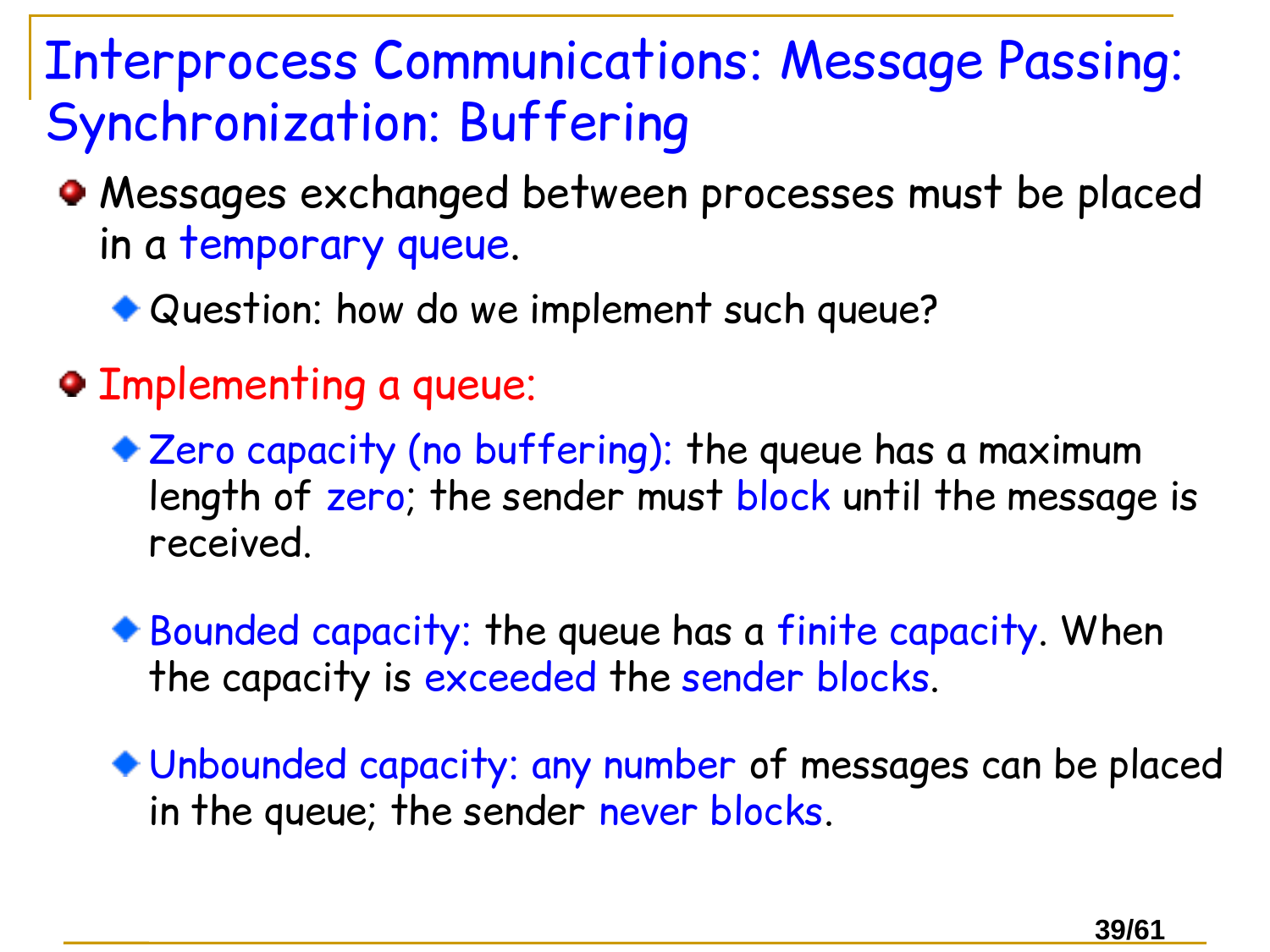

# Interprocess Communications: Message Passing: Synchronization: Buffering
Messages exchanged between processes must be placed in a temporary queue.

Question: how do we implement such queue?

Implementing a queue:

Zero capacity (no buffering): the queue has a maximum length of zero; the sender must block until the message is received.

Bounded capacity: the queue has a finite capacity. When the capacity is exceeded the sender blocks.

Unbounded capacity: any number of messages can be placed in the queue; the sender never blocks.